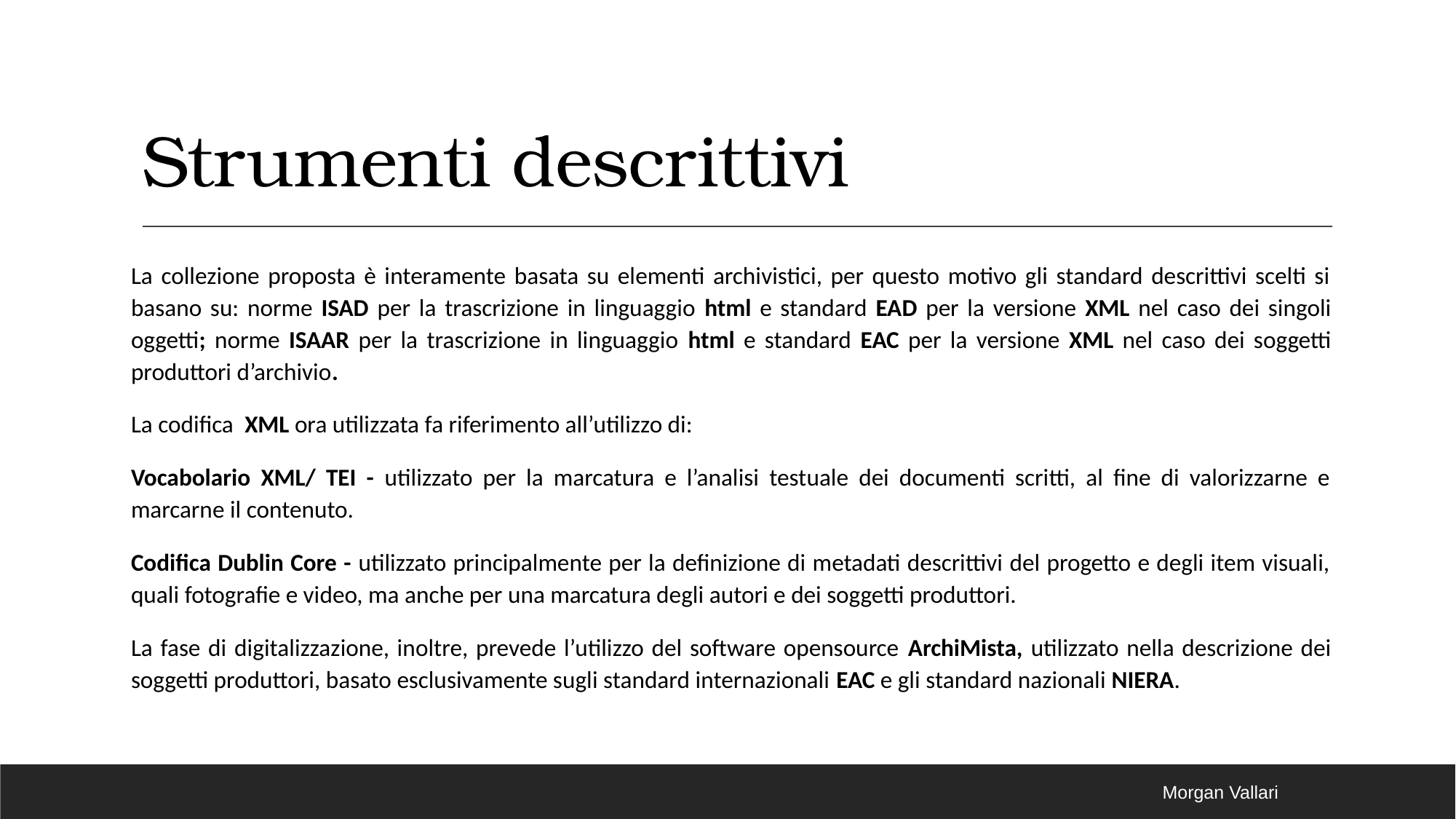

# Strumenti descrittivi
La collezione proposta è interamente basata su elementi archivistici, per questo motivo gli standard descrittivi scelti si basano su: norme ISAD per la trascrizione in linguaggio html e standard EAD per la versione XML nel caso dei singoli oggetti; norme ISAAR per la trascrizione in linguaggio html e standard EAC per la versione XML nel caso dei soggetti produttori d’archivio.
La codifica  XML ora utilizzata fa riferimento all’utilizzo di:
Vocabolario XML/ TEI - utilizzato per la marcatura e l’analisi testuale dei documenti scritti, al fine di valorizzarne e marcarne il contenuto.
Codifica Dublin Core - utilizzato principalmente per la definizione di metadati descrittivi del progetto e degli item visuali, quali fotografie e video, ma anche per una marcatura degli autori e dei soggetti produttori.
La fase di digitalizzazione, inoltre, prevede l’utilizzo del software opensource ArchiMista, utilizzato nella descrizione dei soggetti produttori, basato esclusivamente sugli standard internazionali EAC e gli standard nazionali NIERA.
Morgan Vallari